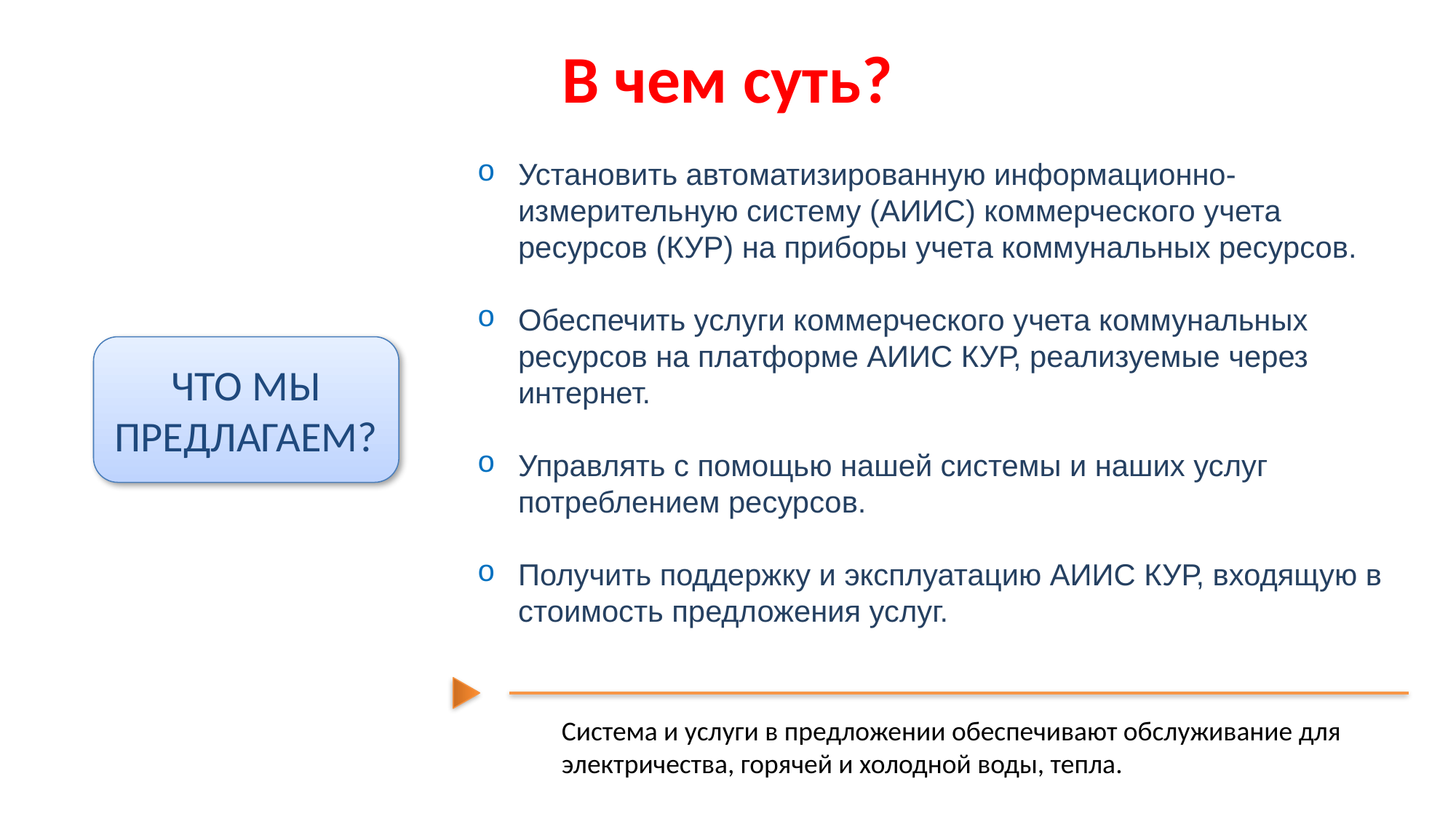

# В чем суть?
Установить автоматизированную информационно-измерительную систему (АИИС) коммерческого учета ресурсов (КУР) на приборы учета коммунальных ресурсов.
Обеспечить услуги коммерческого учета коммунальных ресурсов на платформе АИИС КУР, реализуемые через интернет.
Управлять с помощью нашей системы и наших услуг потреблением ресурсов.
Получить поддержку и эксплуатацию АИИС КУР, входящую в стоимость предложения услуг.
Что мы предлагаем?

Система и услуги в предложении обеспечивают обслуживание для электричества, горячей и холодной воды, тепла.